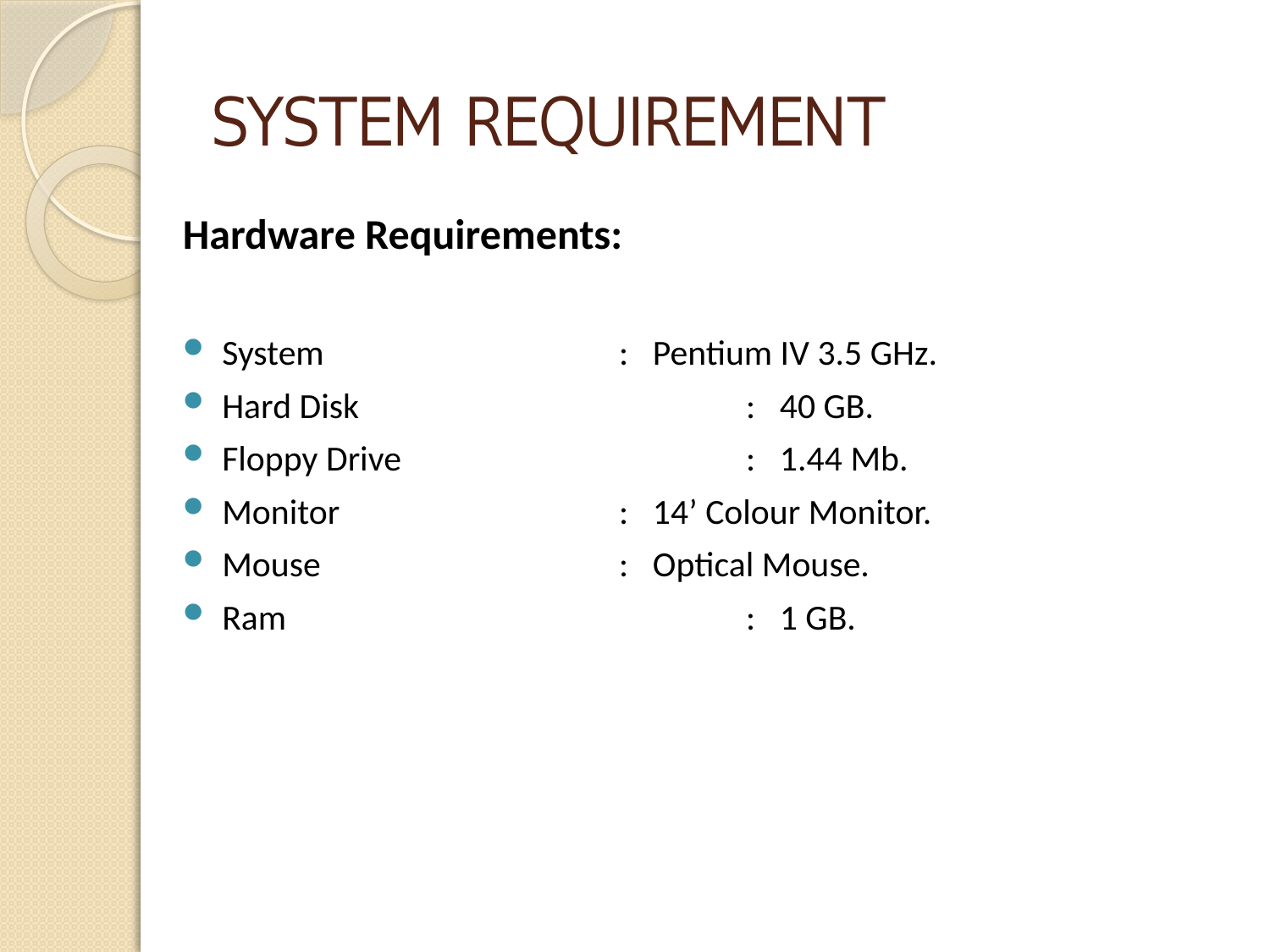

# SYSTEM REQUIREMENT
Hardware Requirements:

System			  :   Pentium IV 3.5 GHz.
Hard Disk	     		  :   40 GB.
Floppy Drive			  :   1.44 Mb.
Monitor	        		  :   14’ Colour Monitor.
Mouse			  :   Optical Mouse.
Ram		       		  :   1 GB.